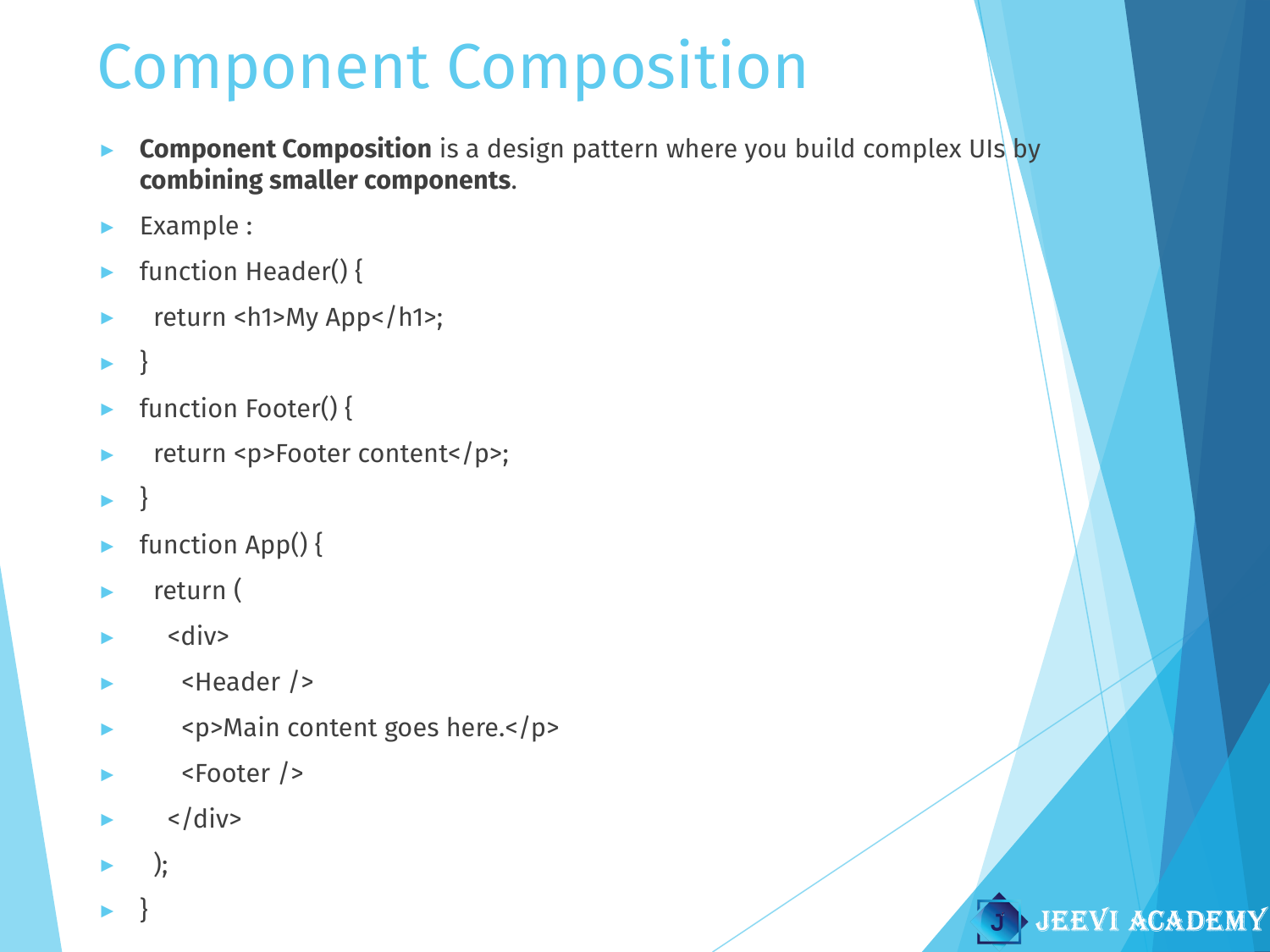

# Component Composition
Component Composition is a design pattern where you build complex UIs by combining smaller components.
Example :
function Header() {
  return <h1>My App</h1>;
}
function Footer() {
  return <p>Footer content</p>;
}
function App() {
  return (
    <div>
      <Header />
      <p>Main content goes here.</p>
      <Footer />
    </div>
  );
}